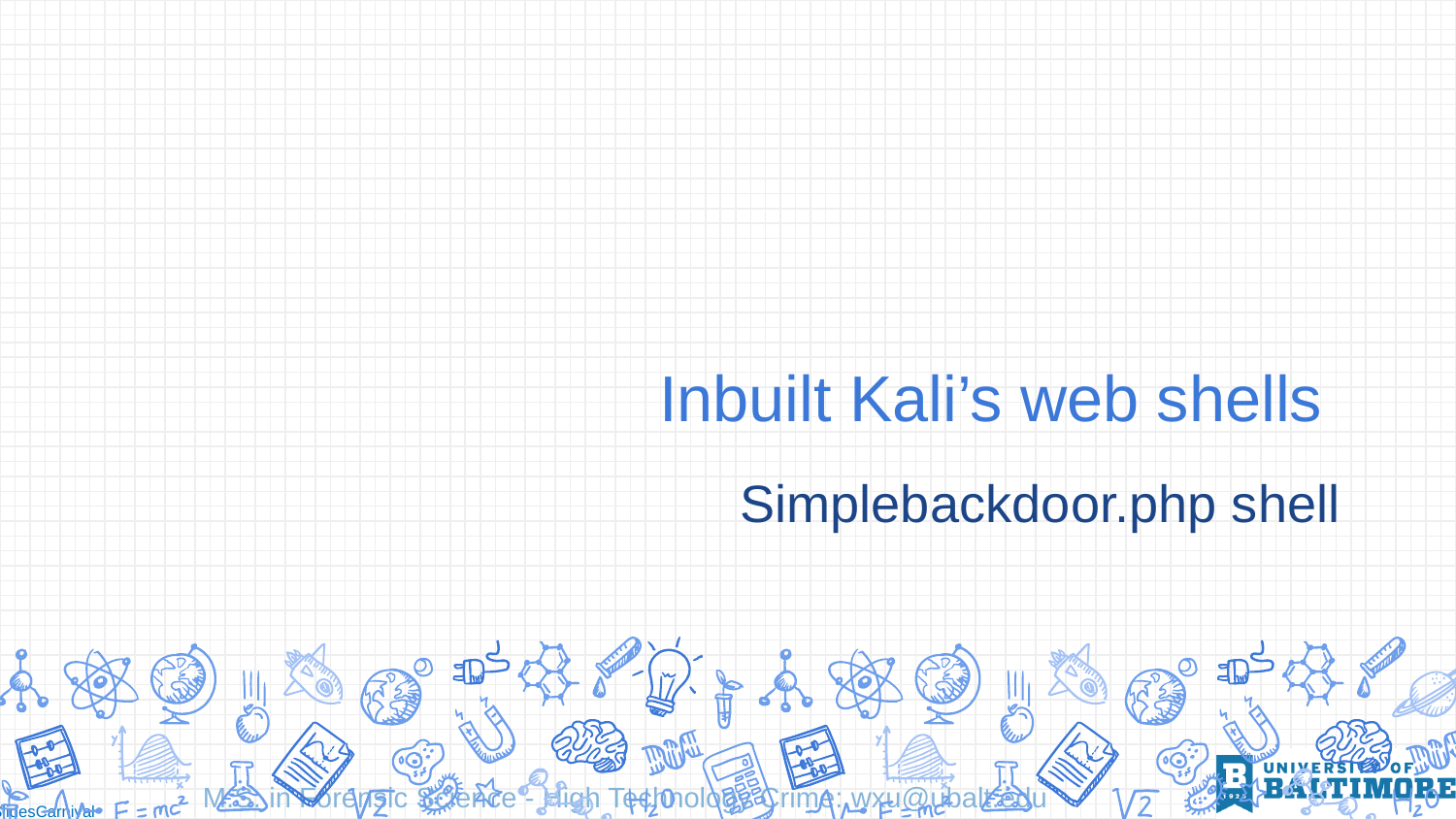

# Inbuilt Kali’s web shells
Simplebackdoor.php shell